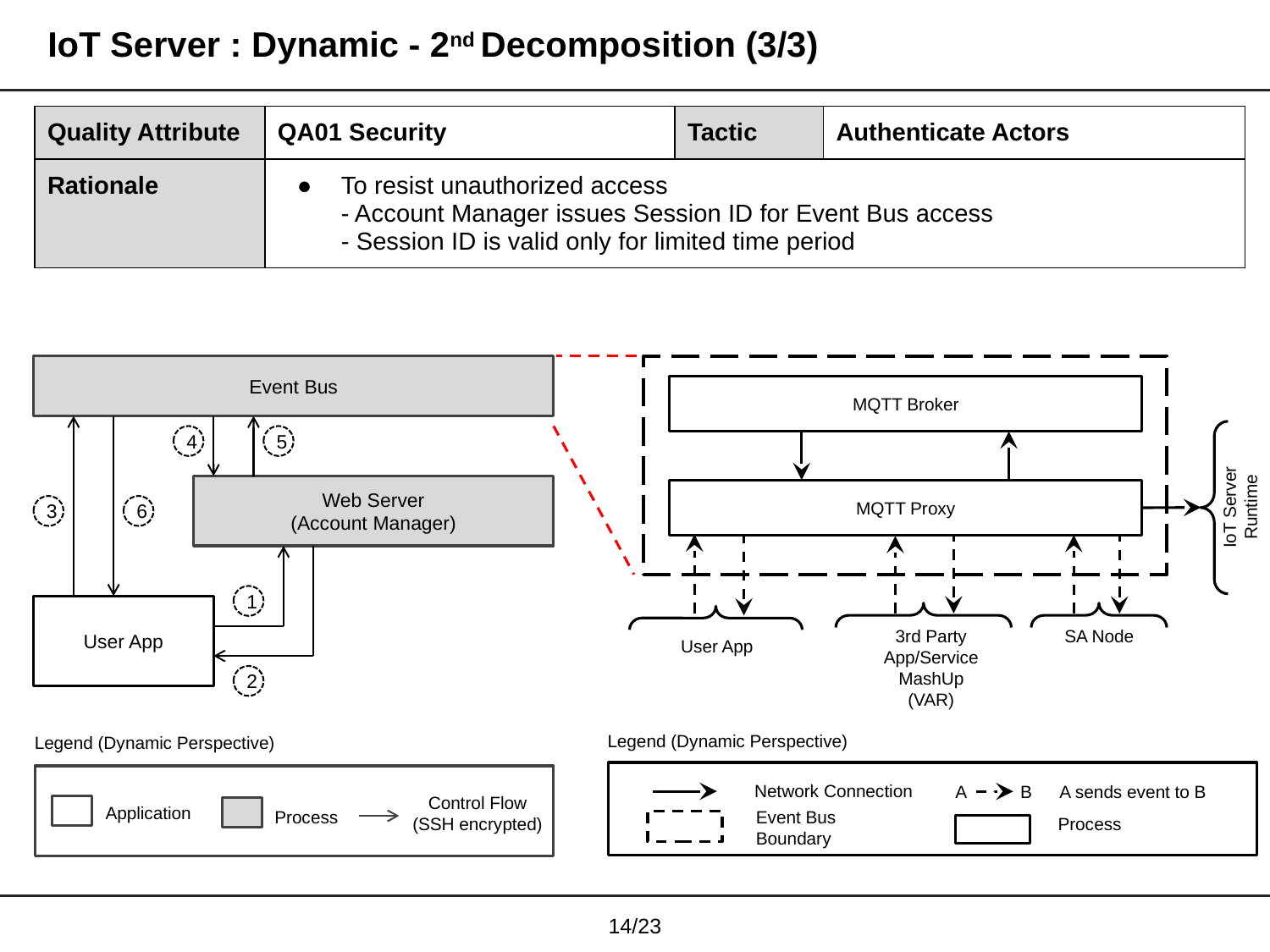

# IoT Server : Dynamic - 2nd Decomposition (3/3)
| Quality Attribute | QA01 Security | Tactic | Authenticate Actors |
| --- | --- | --- | --- |
| Rationale | To resist unauthorized access - Account Manager issues Session ID for Event Bus access - Session ID is valid only for limited time period |  |  |

Event Bus
MQTT Broker

4
5
Web Server
(Account Manager)

MQTT Proxy
IoT Server Runtime
3
6

1
User App
SA Node

User App
3rd Party App/Service MashUp
(VAR)
2
Legend (Dynamic Perspective)
Legend (Dynamic Perspective)

Network Connection
A
B
A sends event to B
Control Flow
(SSH encrypted)
Event Bus
Boundary

Application

Process
Process

14/23